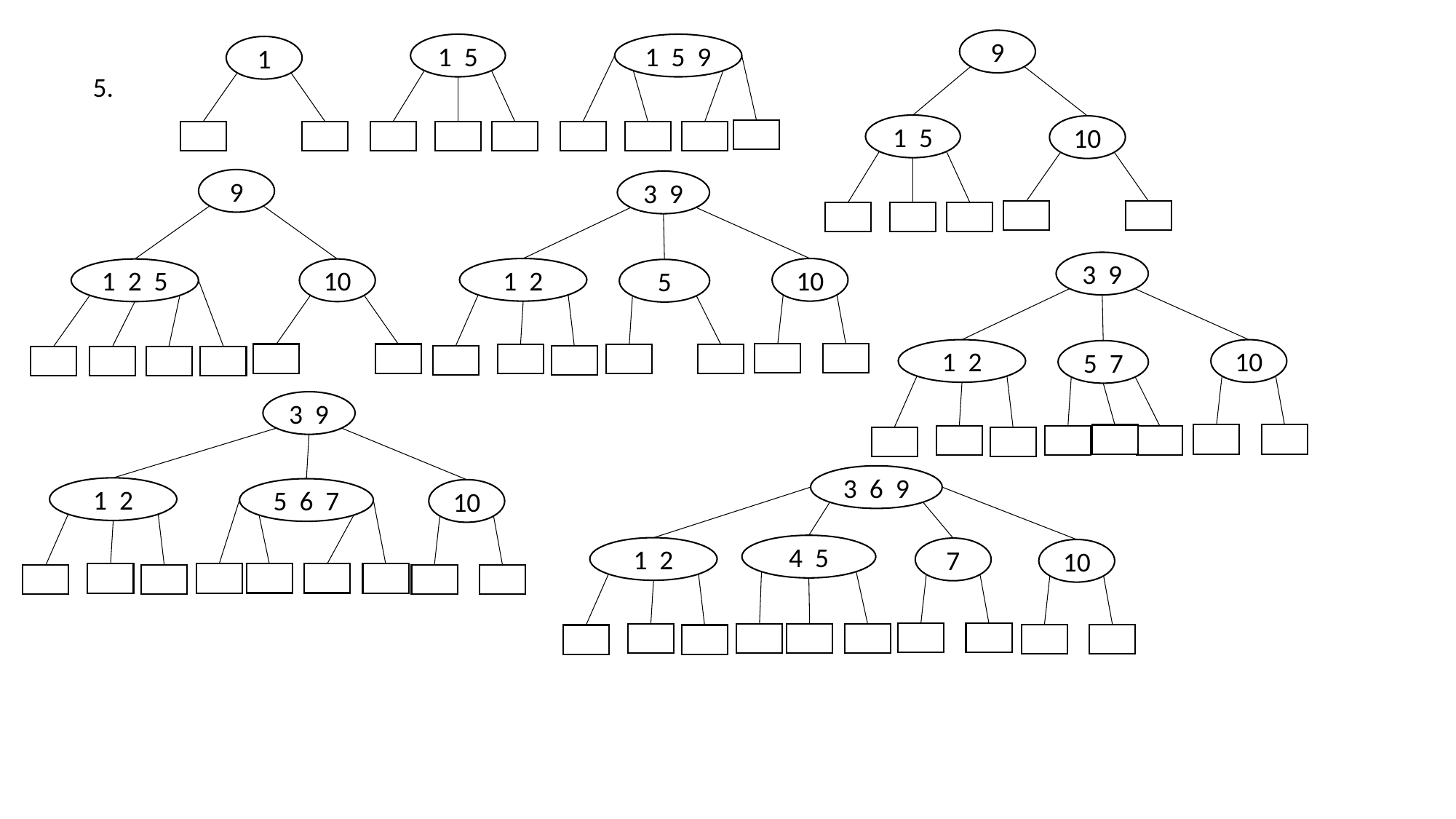

9
1  5  9
1  5
1
5.
1  5
10

9
3  9

3  9
1  2
10
1  2  5
10
5
1  2
10
5  7

3  9

3  6  9
1  2
5  6  7
10
4  5
1  2
7
10